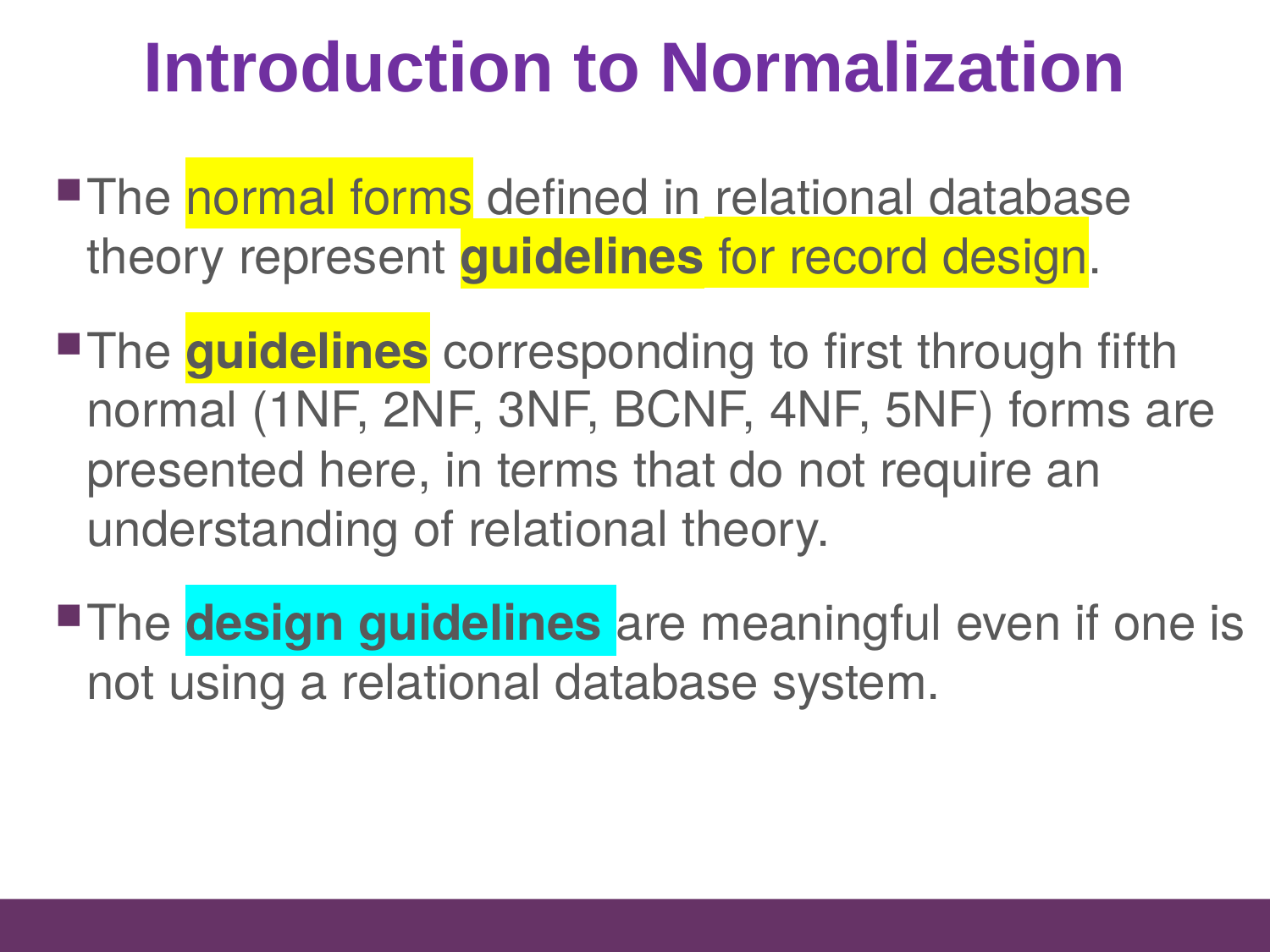

Introduction to Normalization
2
The normal forms defined in relational database theory represent guidelines for record design.
The guidelines corresponding to first through fifth normal (1NF, 2NF, 3NF, BCNF, 4NF, 5NF) forms are presented here, in terms that do not require an understanding of relational theory.
The design guidelines are meaningful even if one is not using a relational database system.